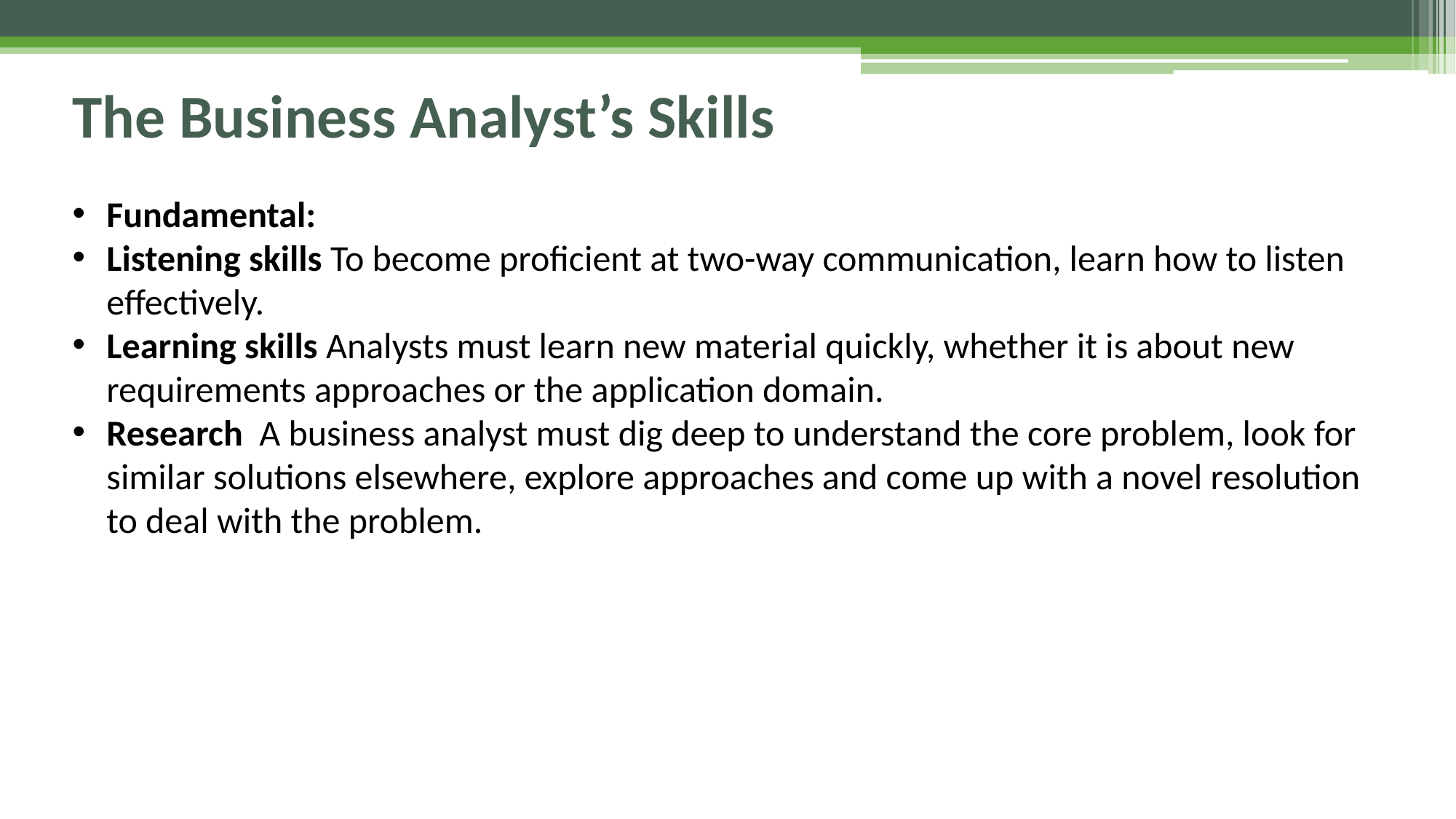

# The Business Analyst’s Skills
Fundamental:
Listening skills To become proficient at two-way communication, learn how to listen effectively.
Learning skills Analysts must learn new material quickly, whether it is about new requirements approaches or the application domain.
Research  A business analyst must dig deep to understand the core problem, look for similar solutions elsewhere, explore approaches and come up with a novel resolution to deal with the problem.